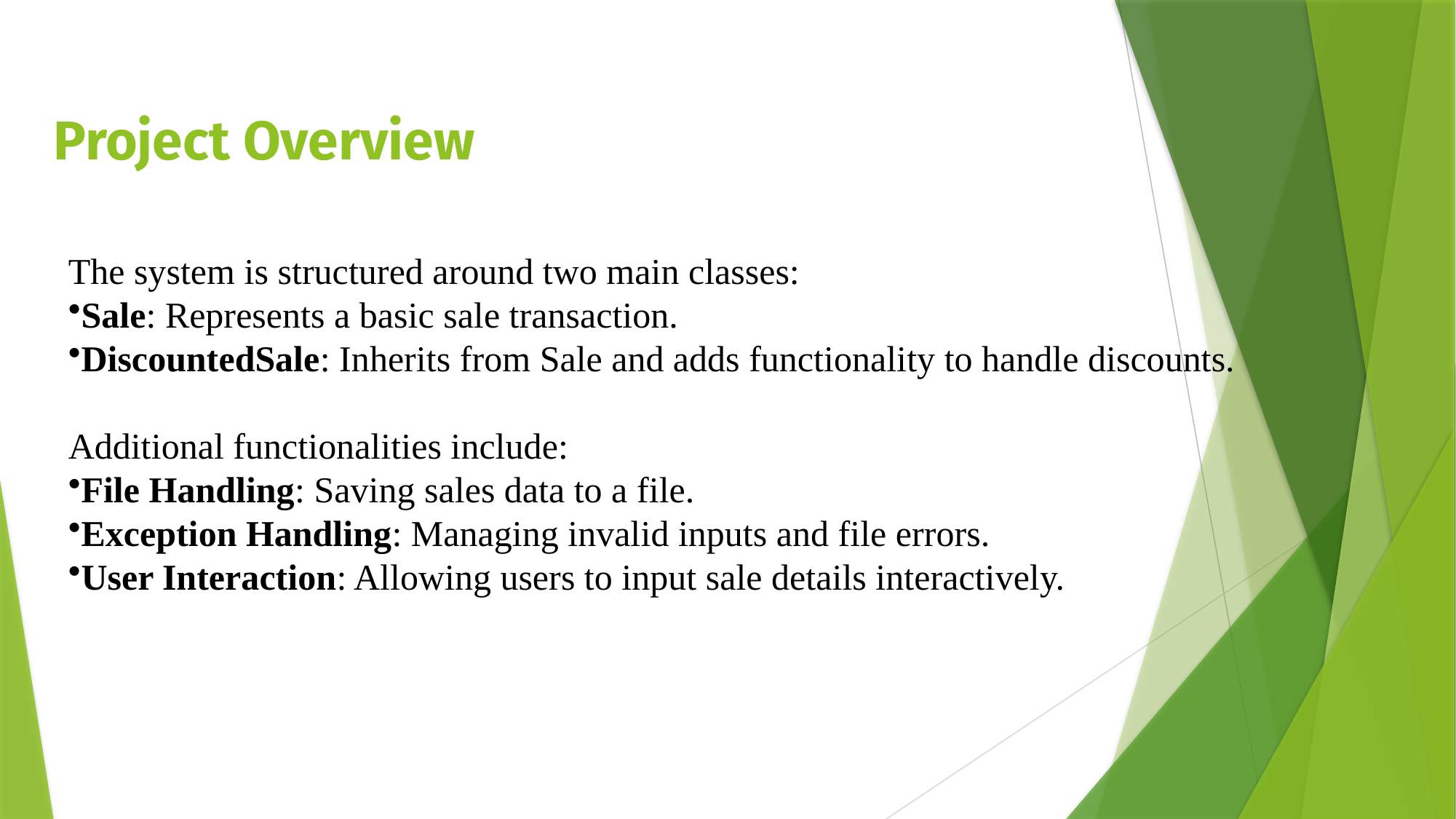

# Project Overview
The system is structured around two main classes:
Sale: Represents a basic sale transaction.
DiscountedSale: Inherits from Sale and adds functionality to handle discounts.

Additional functionalities include:
File Handling: Saving sales data to a file.
Exception Handling: Managing invalid inputs and file errors.
User Interaction: Allowing users to input sale details interactively.